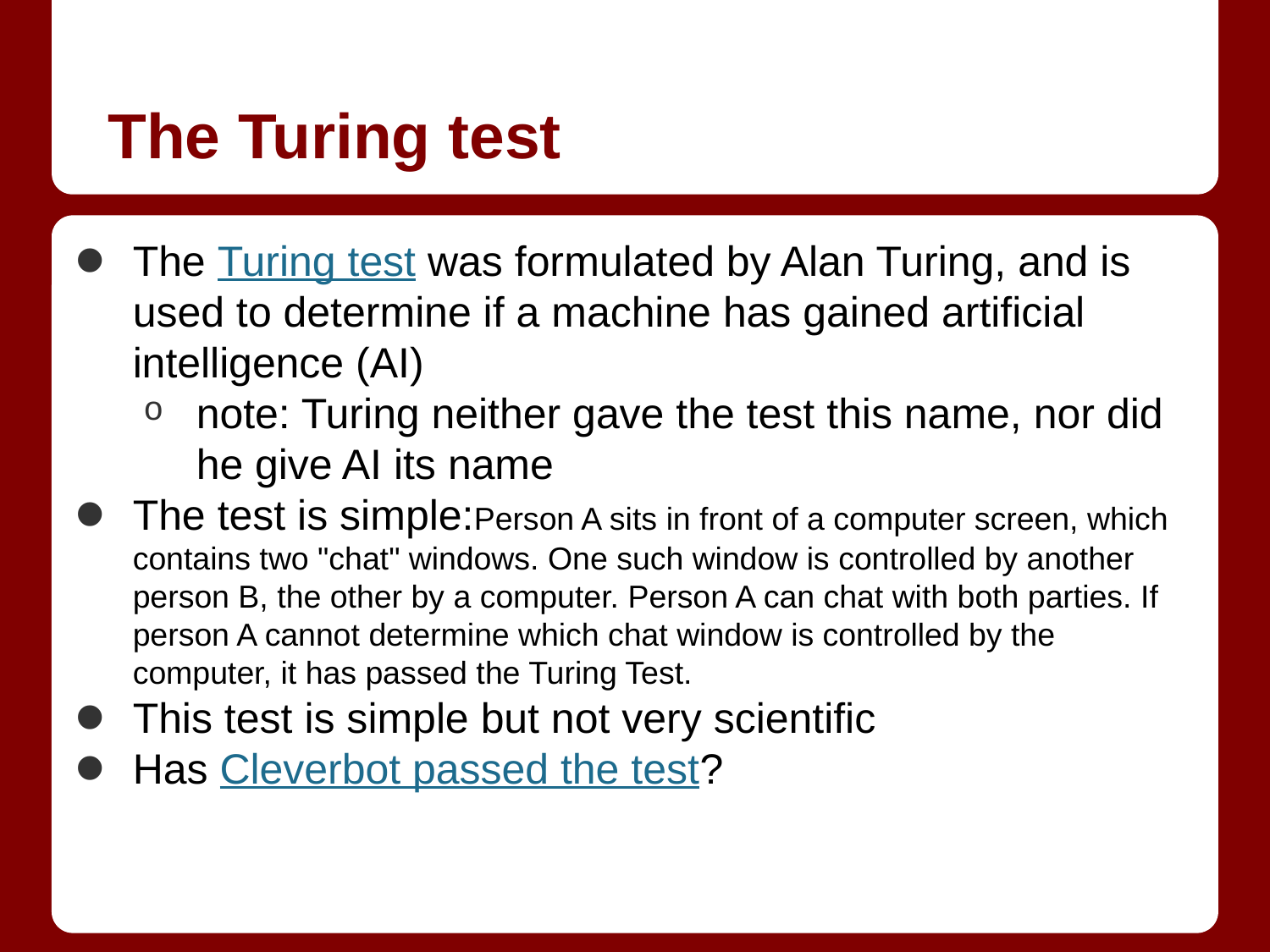

# The Turing test
The Turing test was formulated by Alan Turing, and is used to determine if a machine has gained artificial intelligence (AI)
note: Turing neither gave the test this name, nor did he give AI its name
The test is simple:Person A sits in front of a computer screen, which contains two "chat" windows. One such window is controlled by another person B, the other by a computer. Person A can chat with both parties. If person A cannot determine which chat window is controlled by the computer, it has passed the Turing Test.
This test is simple but not very scientific
Has Cleverbot passed the test?